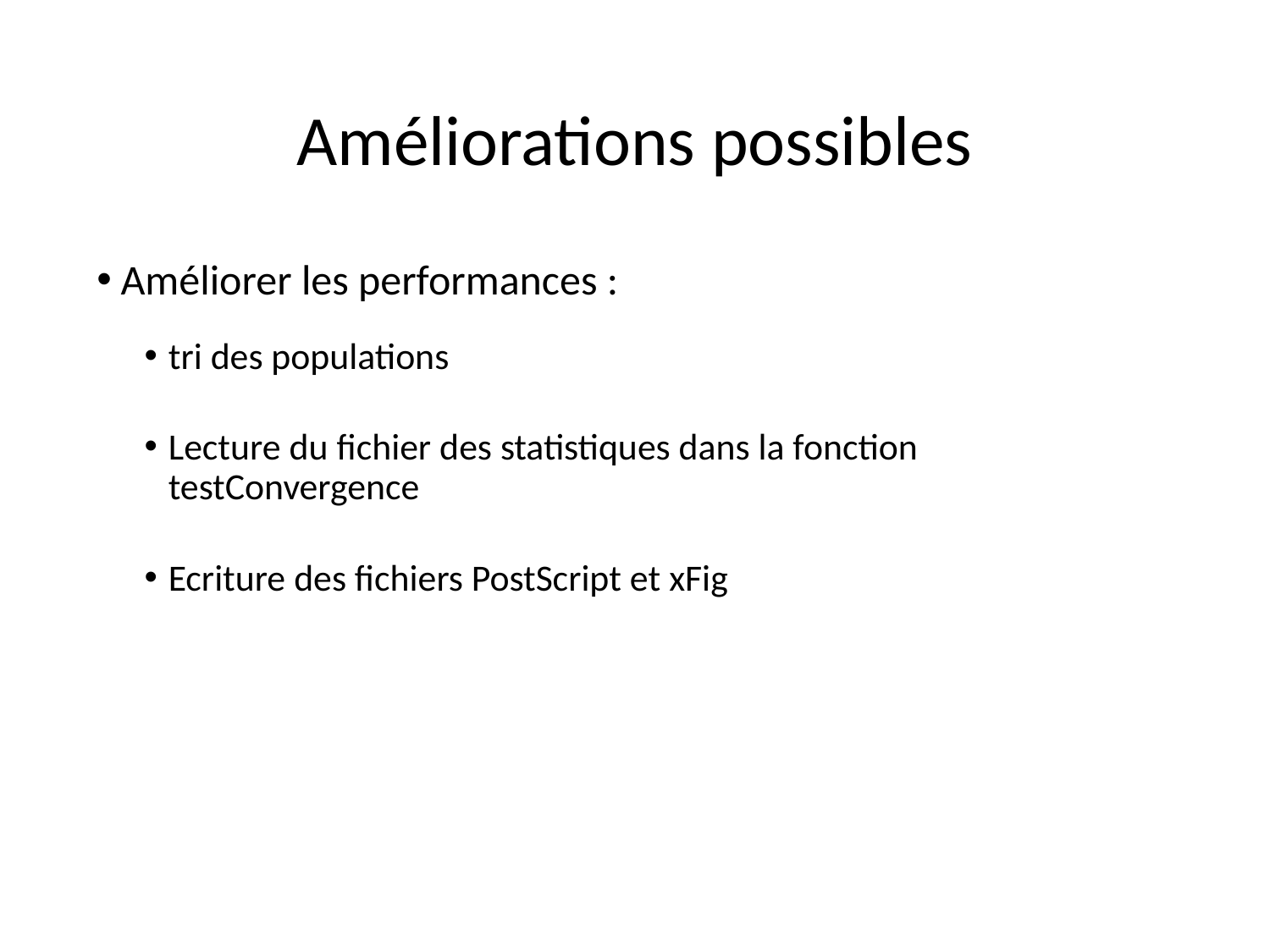

Améliorations possibles
Améliorer les performances :
tri des populations

Lecture du fichier des statistiques dans la fonction testConvergence

Ecriture des fichiers PostScript et xFig